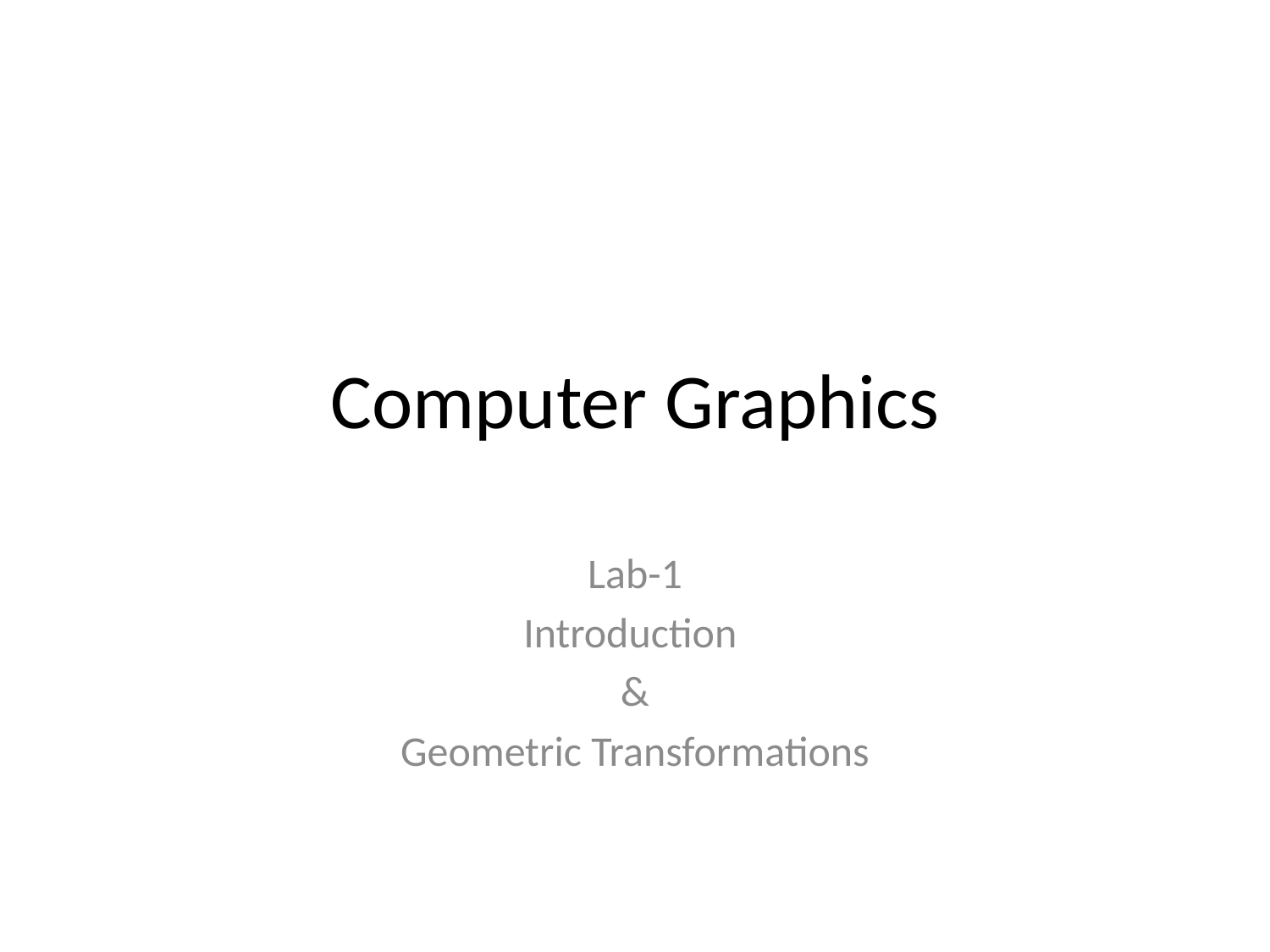

# Computer Graphics
Lab-1
Introduction
&
Geometric Transformations